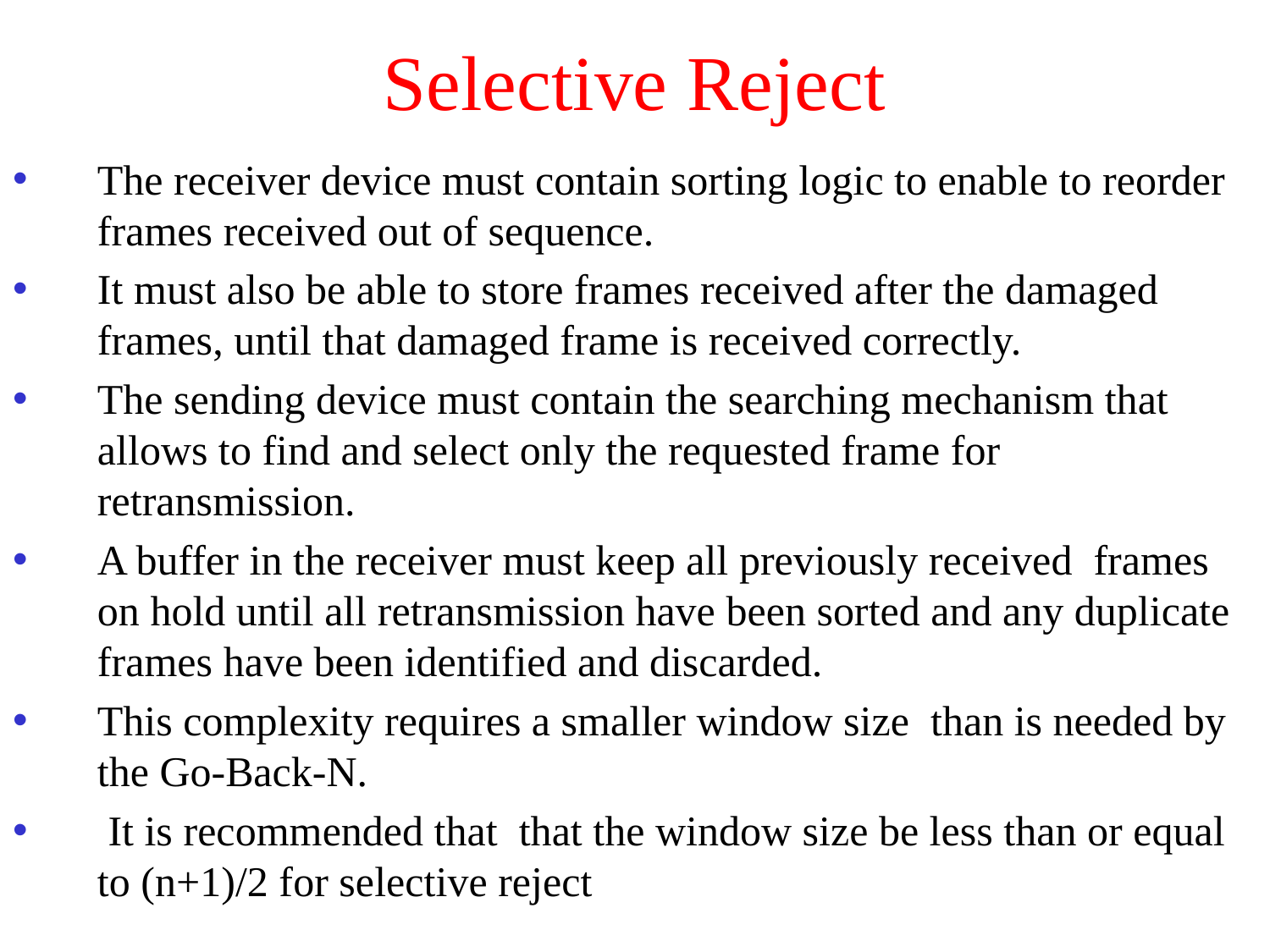

# Selective Reject
The receiver device must contain sorting logic to enable to reorder frames received out of sequence.
It must also be able to store frames received after the damaged frames, until that damaged frame is received correctly.
The sending device must contain the searching mechanism that allows to find and select only the requested frame for retransmission.
A buffer in the receiver must keep all previously received  frames on hold until all retransmission have been sorted and any duplicate frames have been identified and discarded.
This complexity requires a smaller window size  than is needed by the Go-Back-N.
 It is recommended that  that the window size be less than or equal to (n+1)/2 for selective reject